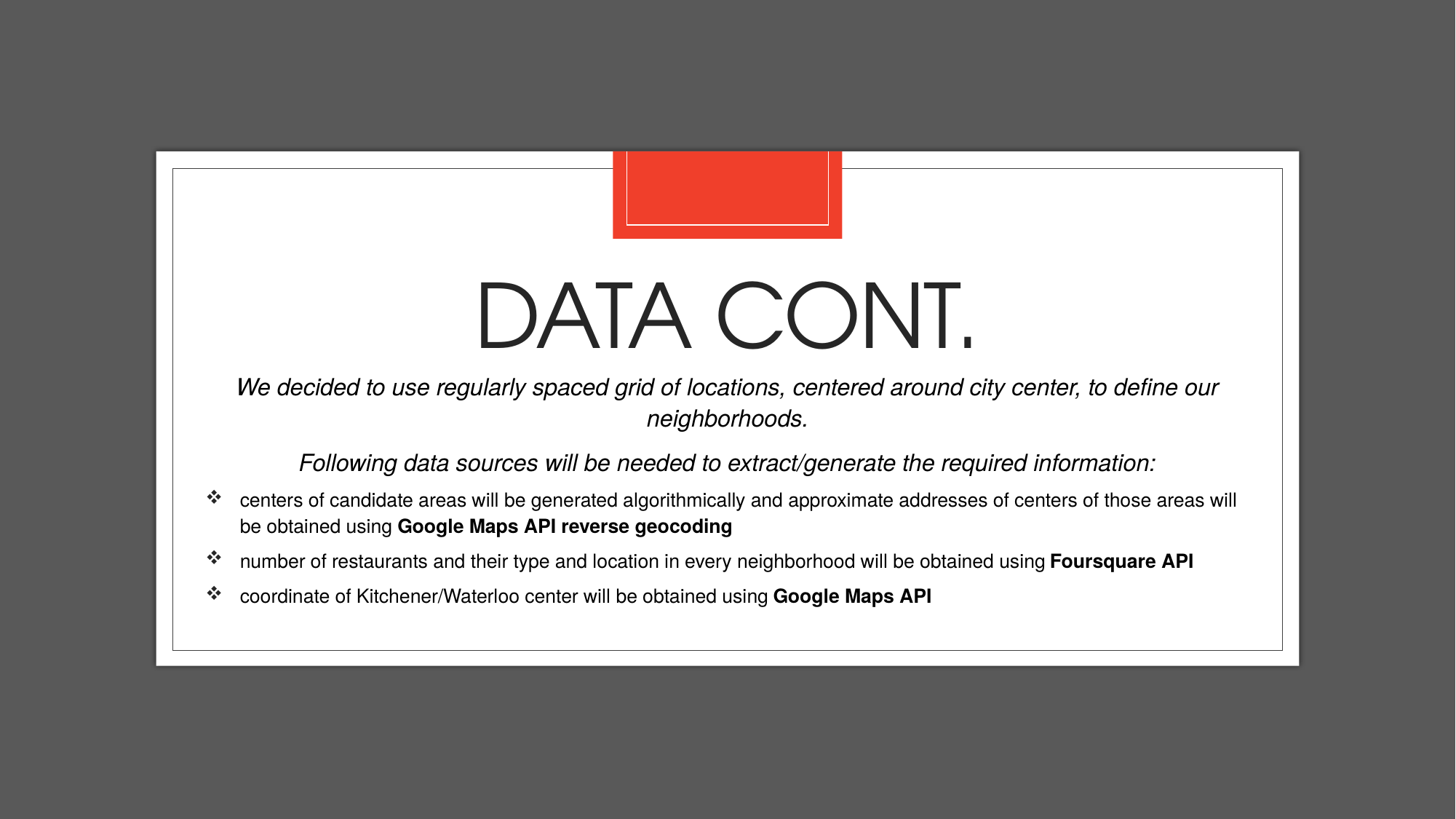

# DATA CONT.
We decided to use regularly spaced grid of locations, centered around city center, to define our neighborhoods.
Following data sources will be needed to extract/generate the required information:
centers of candidate areas will be generated algorithmically and approximate addresses of centers of those areas will be obtained using Google Maps API reverse geocoding
number of restaurants and their type and location in every neighborhood will be obtained using Foursquare API
coordinate of Kitchener/Waterloo center will be obtained using Google Maps API